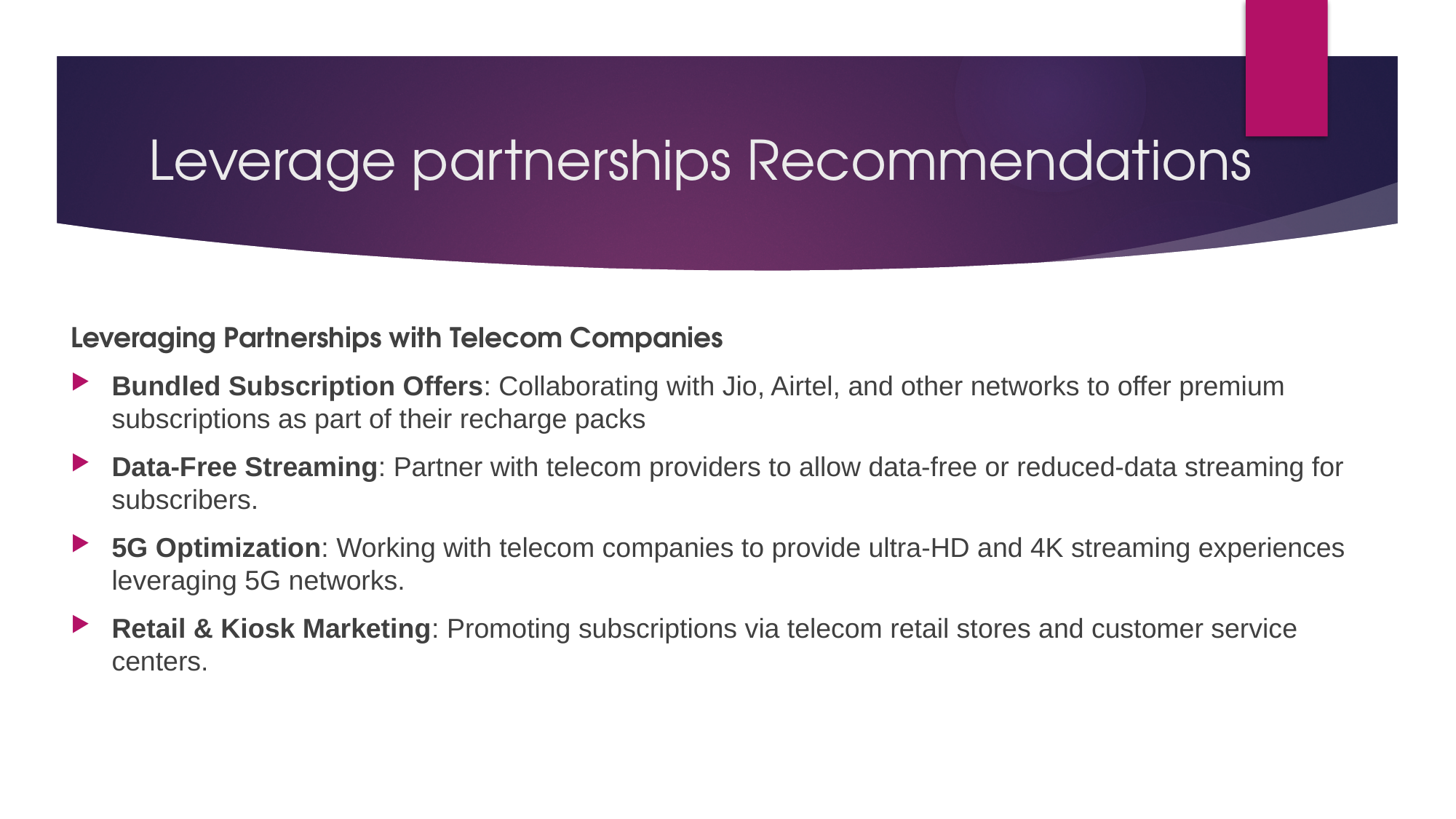

# Leverage partnerships Recommendations
Leveraging Partnerships with Telecom Companies
Bundled Subscription Offers: Collaborating with Jio, Airtel, and other networks to offer premium subscriptions as part of their recharge packs
Data-Free Streaming: Partner with telecom providers to allow data-free or reduced-data streaming for subscribers.
5G Optimization: Working with telecom companies to provide ultra-HD and 4K streaming experiences leveraging 5G networks.
Retail & Kiosk Marketing: Promoting subscriptions via telecom retail stores and customer service centers.